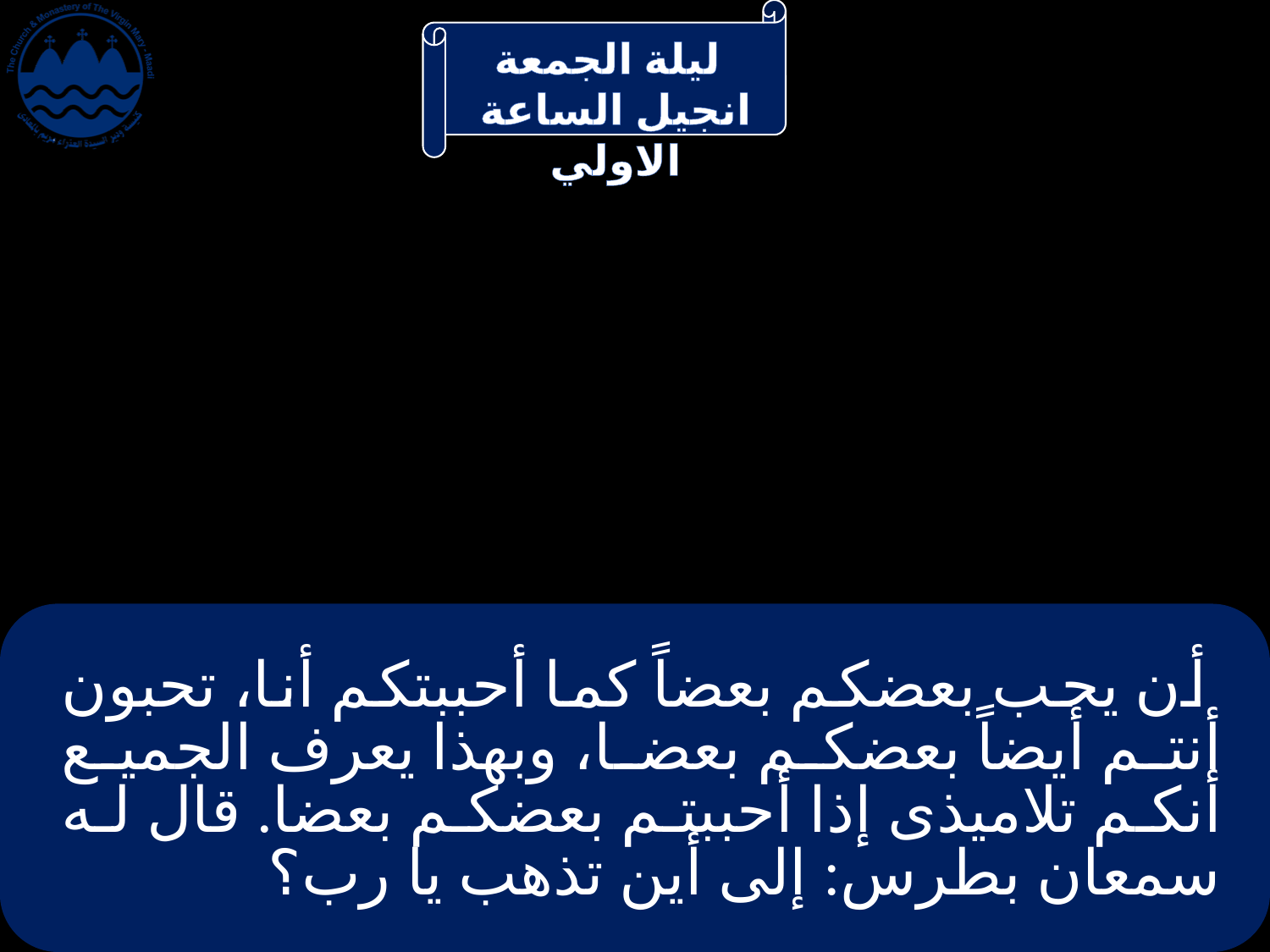

# أن يحب بعضكم بعضاً كما أحببتكم أنا، تحبون أنتم أيضاً بعضكم بعضا، وبهذا يعرف الجميع أنكم تلاميذى إذا أحببتم بعضكم بعضا. قال له سمعان بطرس: إلى أين تذهب يا رب؟